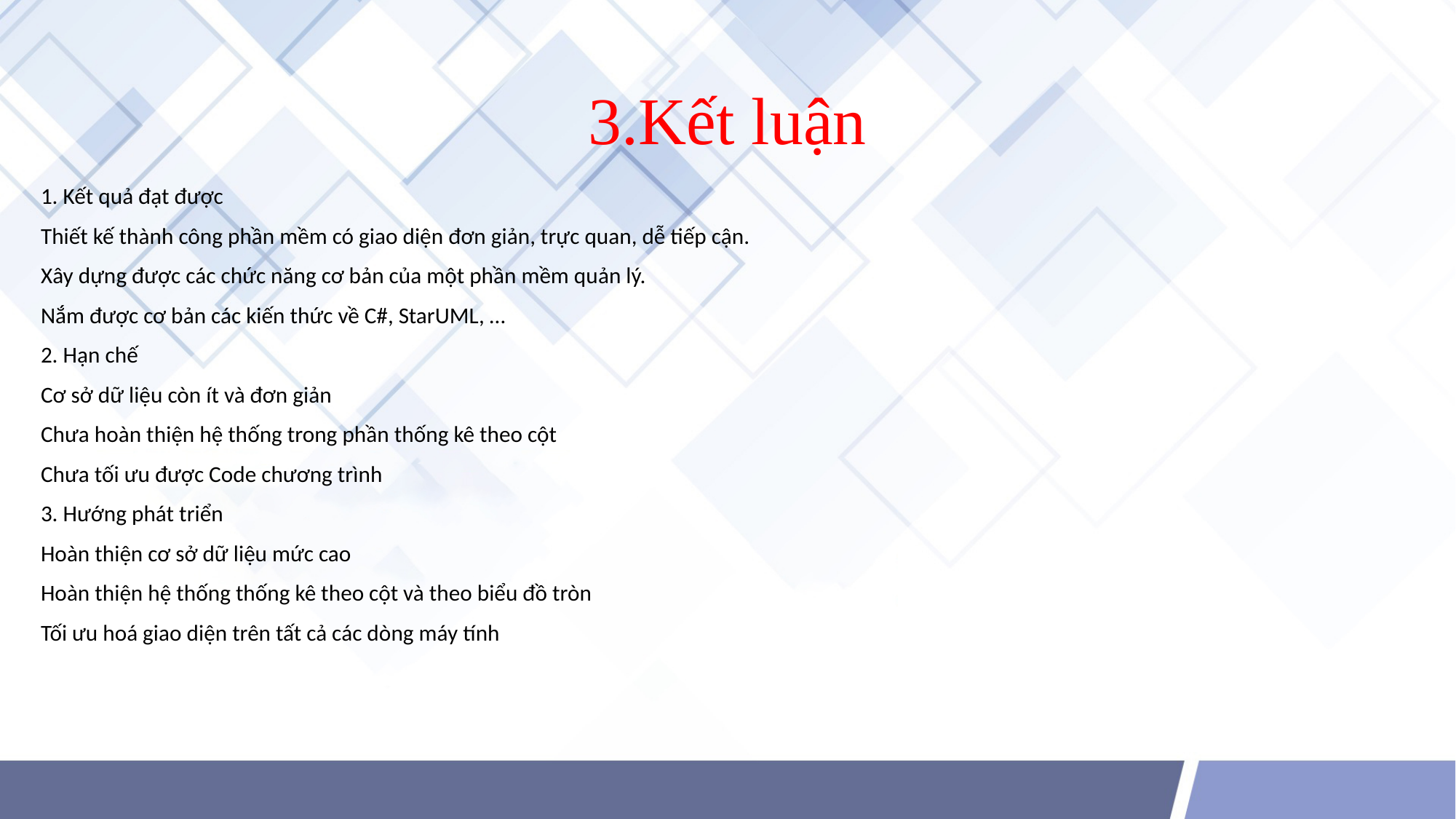

# 3.Kết luận
1. Kết quả đạt được
Thiết kế thành công phần mềm có giao diện đơn giản, trực quan, dễ tiếp cận.
Xây dựng được các chức năng cơ bản của một phần mềm quản lý.
Nắm được cơ bản các kiến thức về C#, StarUML, …
2. Hạn chế
Cơ sở dữ liệu còn ít và đơn giản
Chưa hoàn thiện hệ thống trong phần thống kê theo cột
Chưa tối ưu được Code chương trình
3. Hướng phát triển
Hoàn thiện cơ sở dữ liệu mức cao
Hoàn thiện hệ thống thống kê theo cột và theo biểu đồ tròn
Tối ưu hoá giao diện trên tất cả các dòng máy tính